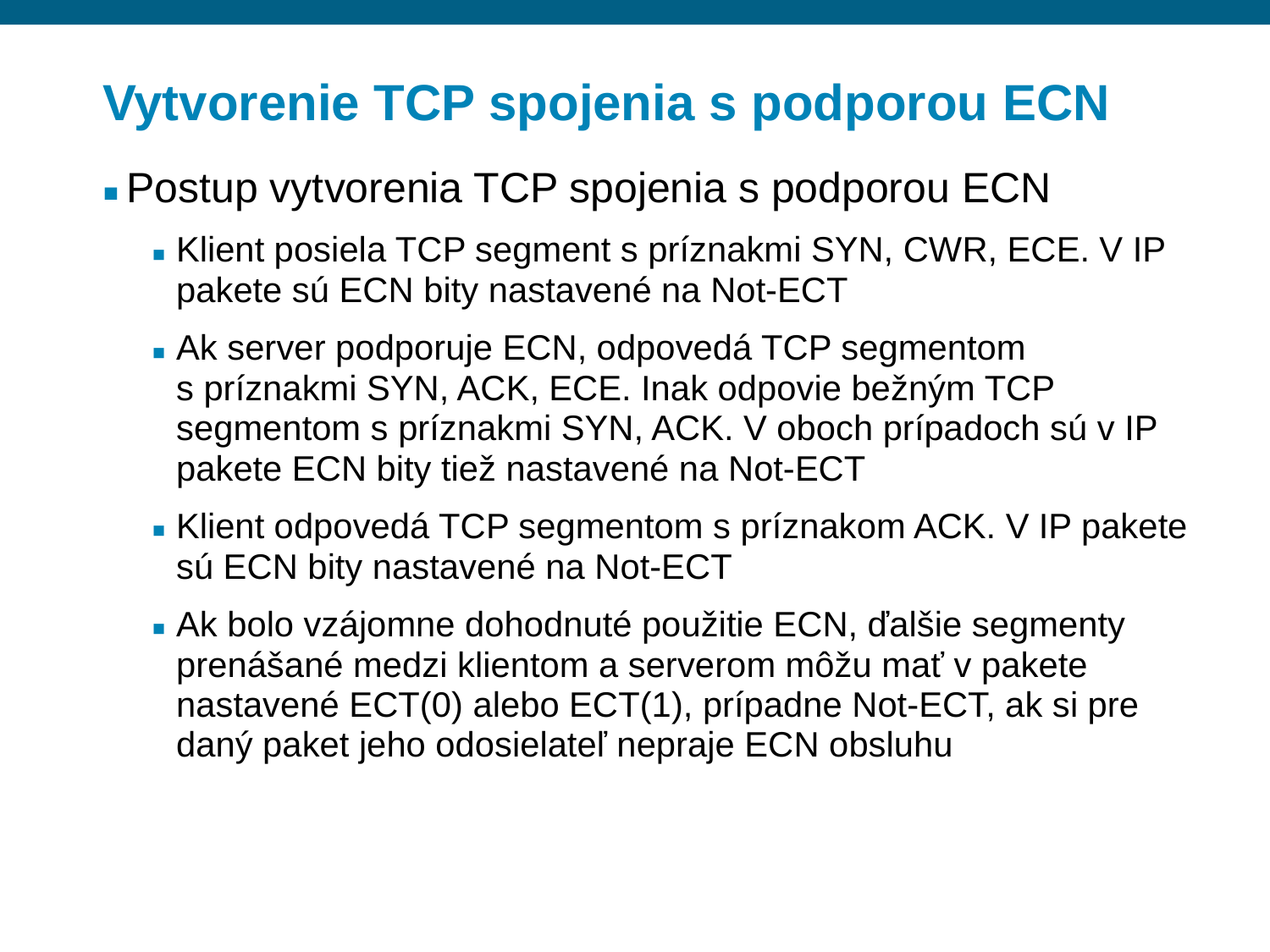

# Vytvorenie TCP spojenia s podporou ECN
Postup vytvorenia TCP spojenia s podporou ECN
Klient posiela TCP segment s príznakmi SYN, CWR, ECE. V IP pakete sú ECN bity nastavené na Not-ECT
Ak server podporuje ECN, odpovedá TCP segmentom s príznakmi SYN, ACK, ECE. Inak odpovie bežným TCP segmentom s príznakmi SYN, ACK. V oboch prípadoch sú v IP pakete ECN bity tiež nastavené na Not-ECT
Klient odpovedá TCP segmentom s príznakom ACK. V IP pakete sú ECN bity nastavené na Not-ECT
Ak bolo vzájomne dohodnuté použitie ECN, ďalšie segmenty prenášané medzi klientom a serverom môžu mať v pakete nastavené ECT(0) alebo ECT(1), prípadne Not-ECT, ak si pre daný paket jeho odosielateľ nepraje ECN obsluhu